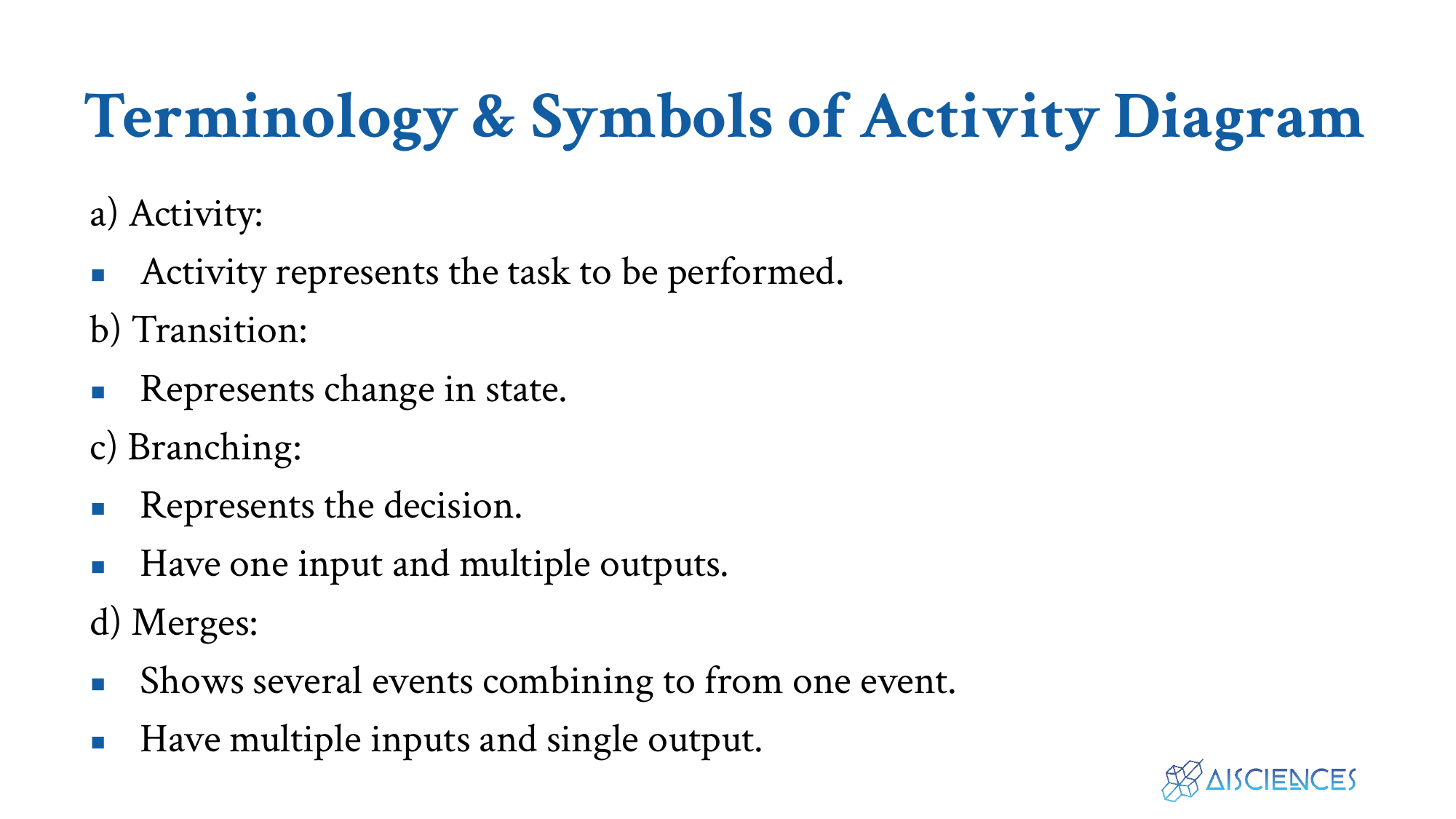

# Terminology & Symbols of Activity Diagram
a) Activity:
Activity represents the task to be performed.
b) Transition:
Represents change in state.
c) Branching:
Represents the decision.
Have one input and multiple outputs.
d) Merges:
Shows several events combining to from one event.
Have multiple inputs and single output.